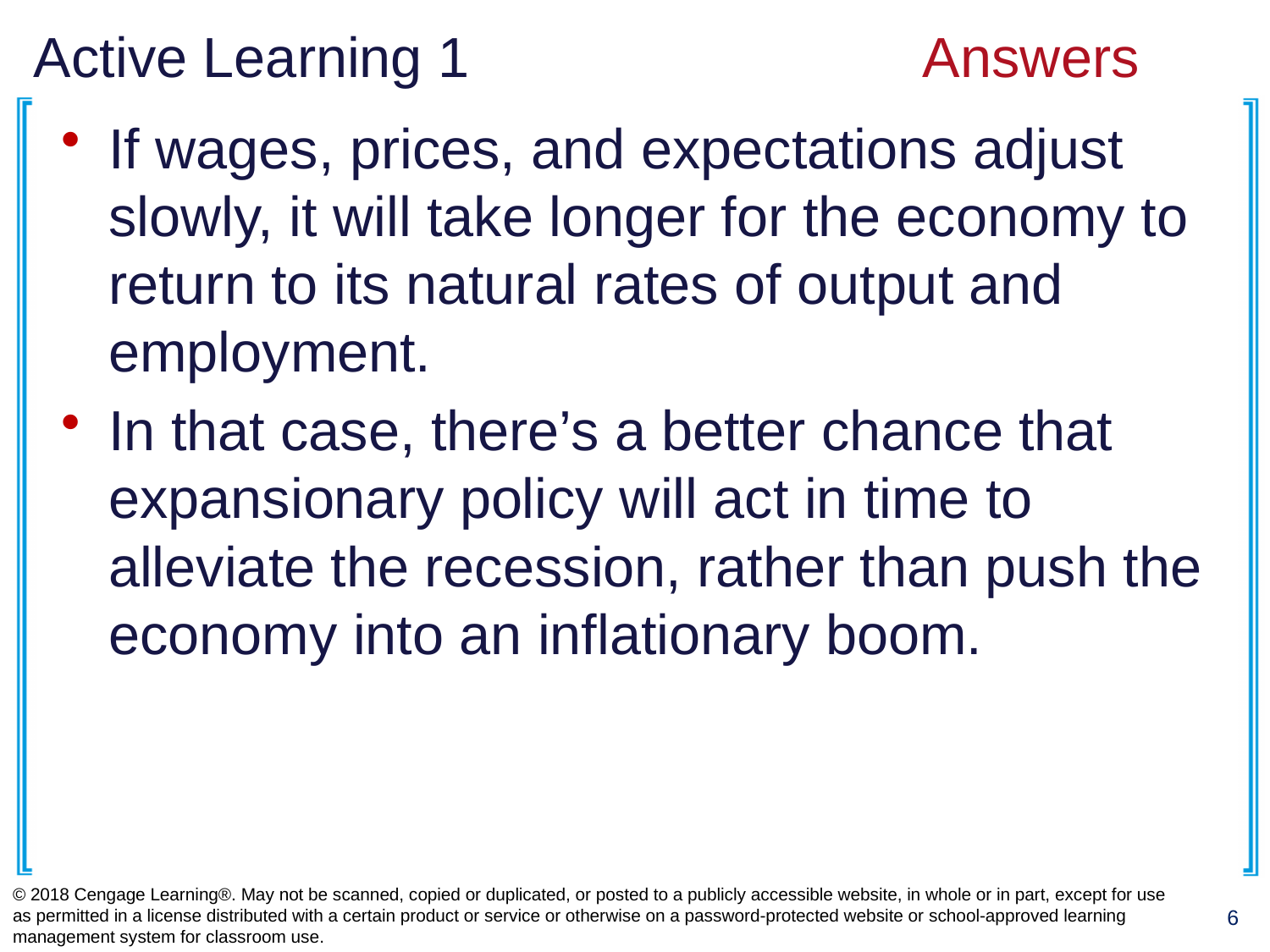

# Active Learning 1				Answers
If wages, prices, and expectations adjust slowly, it will take longer for the economy to return to its natural rates of output and employment.
In that case, there’s a better chance that expansionary policy will act in time to alleviate the recession, rather than push the economy into an inflationary boom.
© 2018 Cengage Learning®. May not be scanned, copied or duplicated, or posted to a publicly accessible website, in whole or in part, except for use as permitted in a license distributed with a certain product or service or otherwise on a password-protected website or school-approved learning management system for classroom use.
6